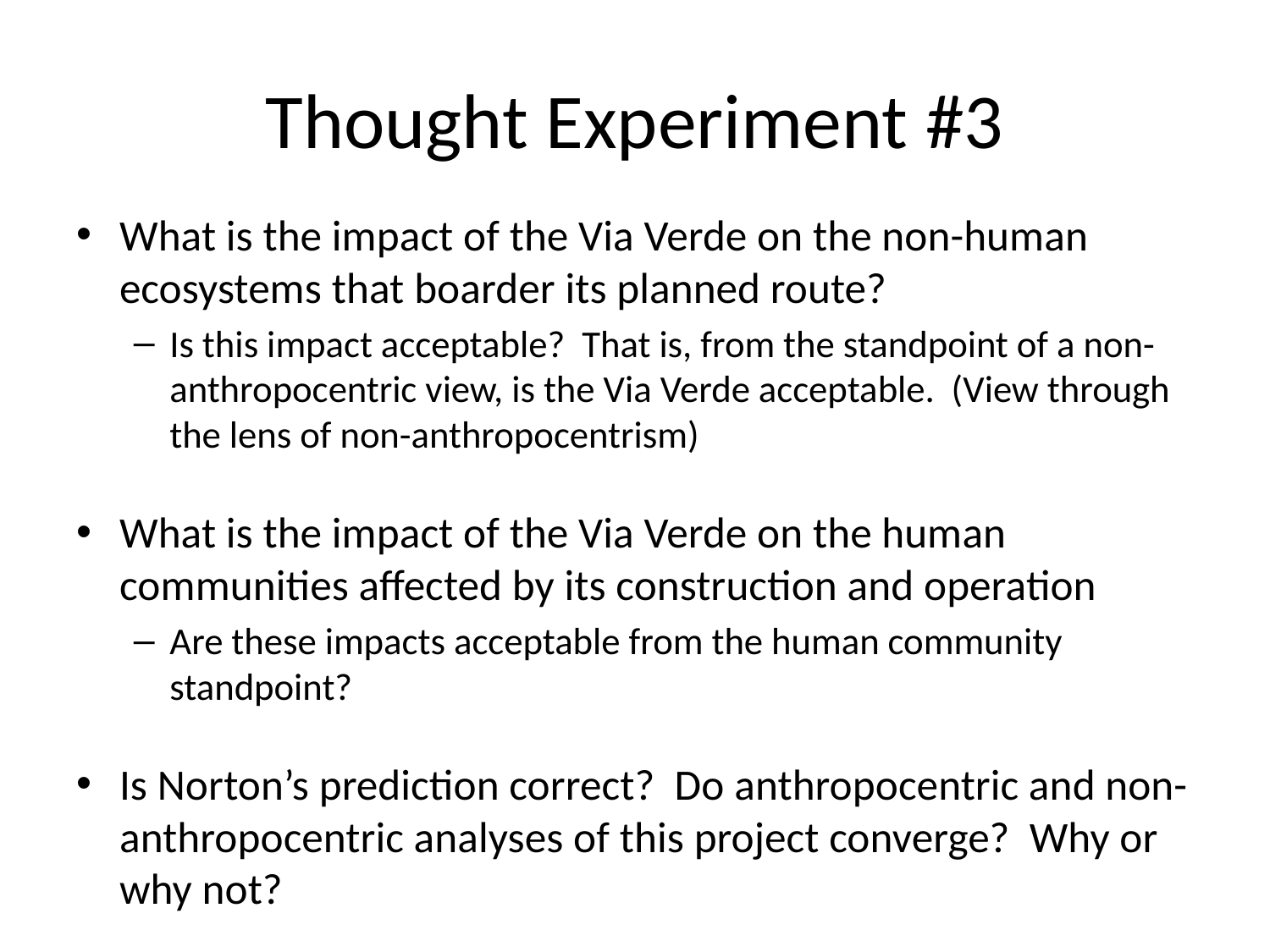

# Thought Experiment #3
What is the impact of the Via Verde on the non-human ecosystems that boarder its planned route?
Is this impact acceptable?  That is, from the standpoint of a non-anthropocentric view, is the Via Verde acceptable.  (View through the lens of non-anthropocentrism)

What is the impact of the Via Verde on the human communities affected by its construction and operation
Are these impacts acceptable from the human community standpoint?

Is Norton’s prediction correct?  Do anthropocentric and non-anthropocentric analyses of this project converge?  Why or why not?